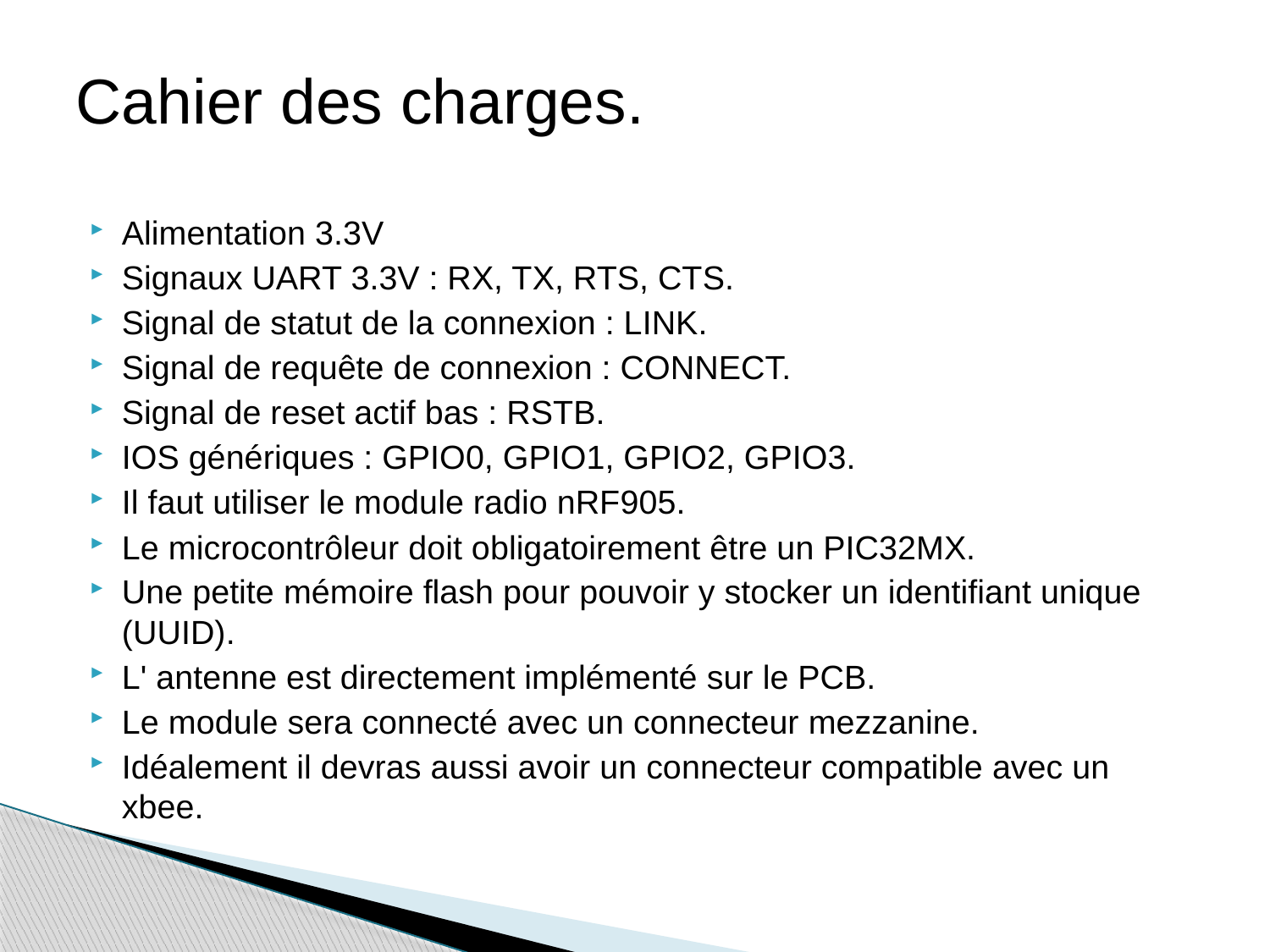

# Cahier des charges.
Alimentation 3.3V
Signaux UART 3.3V : RX, TX, RTS, CTS.
Signal de statut de la connexion : LINK.
Signal de requête de connexion : CONNECT.
Signal de reset actif bas : RSTB.
IOS génériques : GPIO0, GPIO1, GPIO2, GPIO3.
Il faut utiliser le module radio nRF905.
Le microcontrôleur doit obligatoirement être un PIC32MX.
Une petite mémoire flash pour pouvoir y stocker un identifiant unique (UUID).
L' antenne est directement implémenté sur le PCB.
Le module sera connecté avec un connecteur mezzanine.
Idéalement il devras aussi avoir un connecteur compatible avec un xbee.